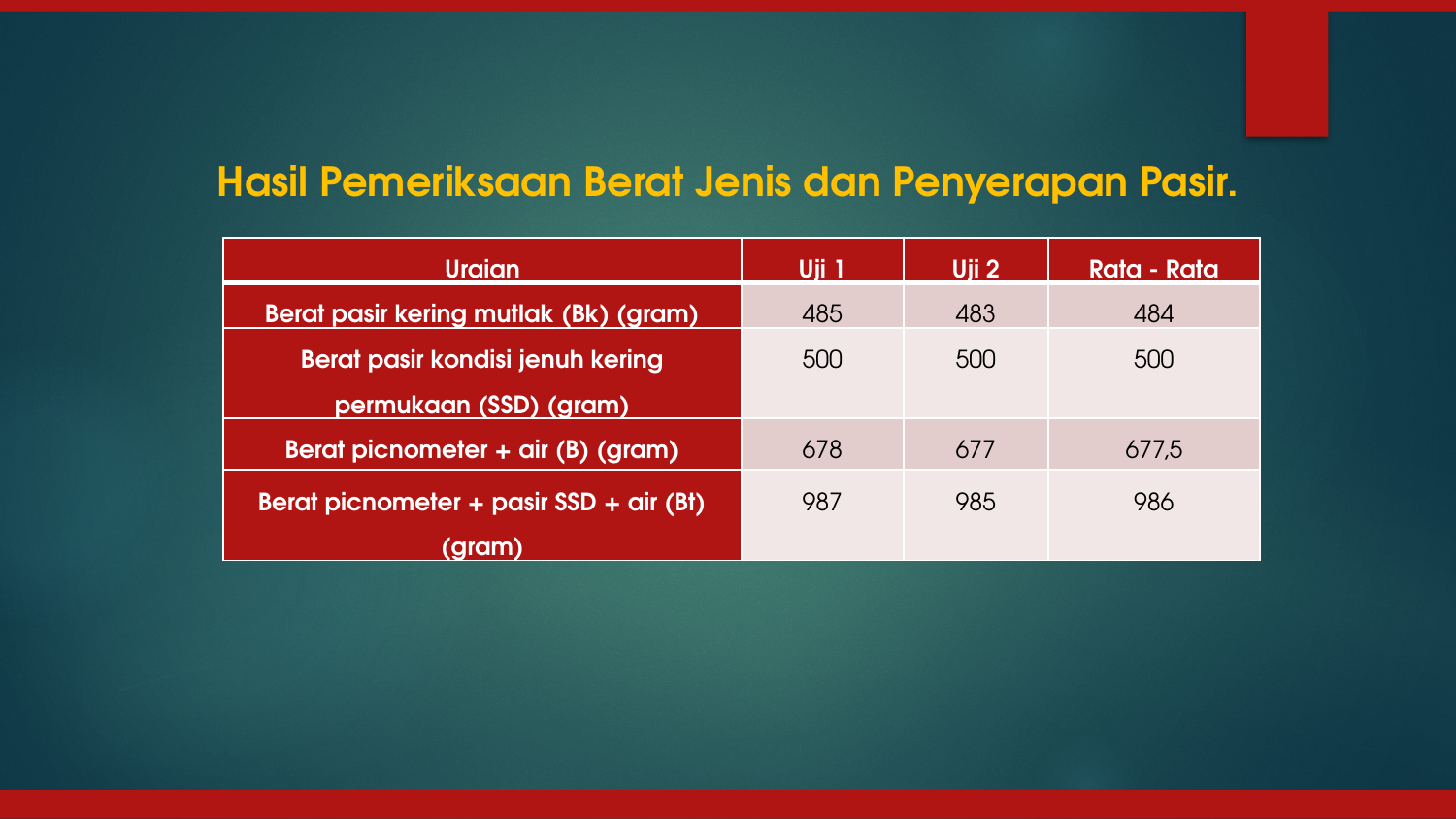

Hasil Pemeriksaan Berat Jenis dan Penyerapan Pasir.
| Uraian | Uji 1 | Uji 2 | Rata - Rata |
| --- | --- | --- | --- |
| Berat pasir kering mutlak (Bk) (gram) | 485 | 483 | 484 |
| Berat pasir kondisi jenuh kering permukaan (SSD) (gram) | 500 | 500 | 500 |
| Berat picnometer + air (B) (gram) | 678 | 677 | 677,5 |
| Berat picnometer + pasir SSD + air (Bt) (gram) | 987 | 985 | 986 |